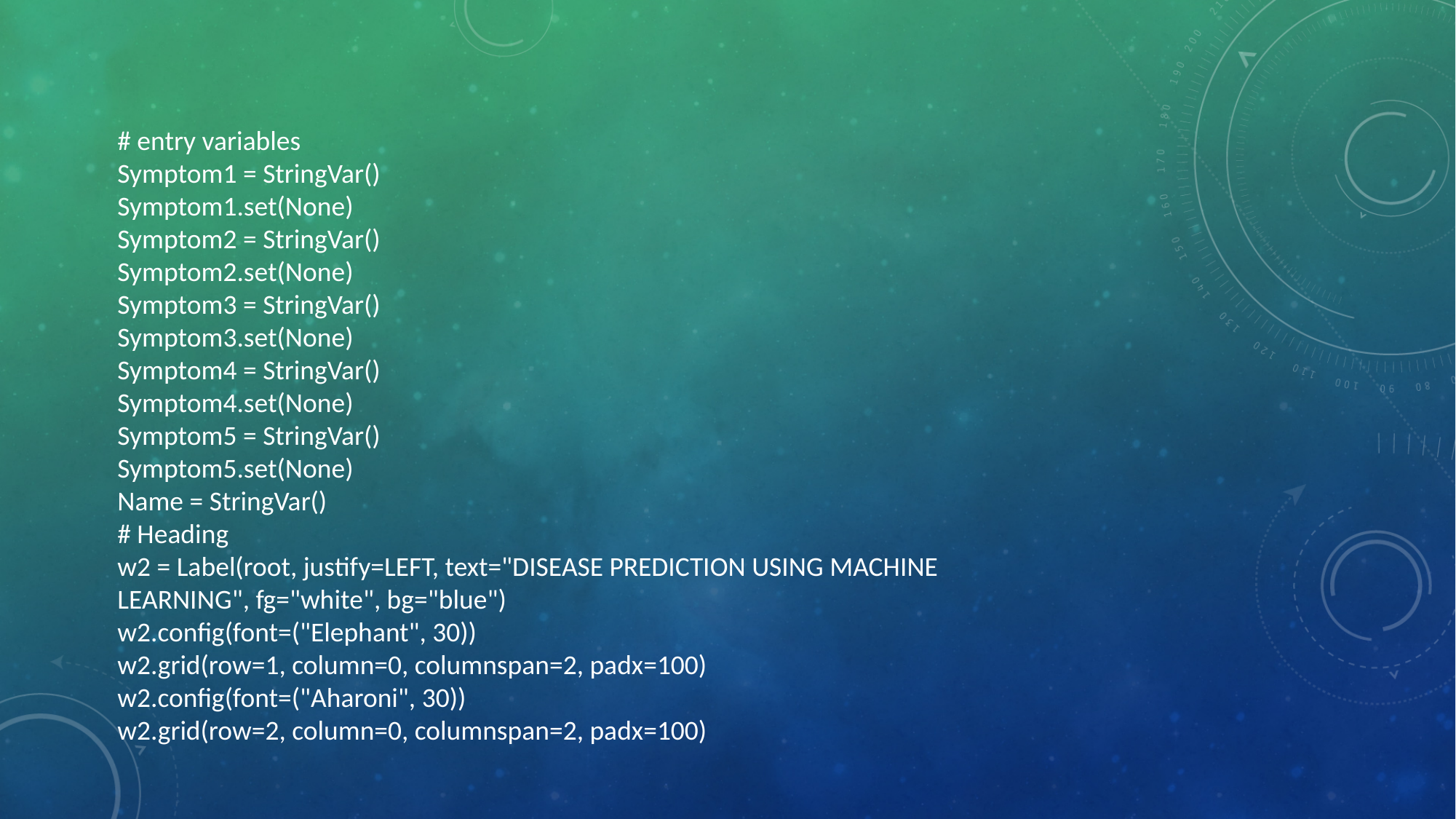

# entry variables
Symptom1 = StringVar()
Symptom1.set(None)
Symptom2 = StringVar()
Symptom2.set(None)
Symptom3 = StringVar()
Symptom3.set(None)
Symptom4 = StringVar()
Symptom4.set(None)
Symptom5 = StringVar()
Symptom5.set(None)
Name = StringVar()
# Heading
w2 = Label(root, justify=LEFT, text="DISEASE PREDICTION USING MACHINE LEARNING", fg="white", bg="blue")
w2.config(font=("Elephant", 30))
w2.grid(row=1, column=0, columnspan=2, padx=100)
w2.config(font=("Aharoni", 30))
w2.grid(row=2, column=0, columnspan=2, padx=100)